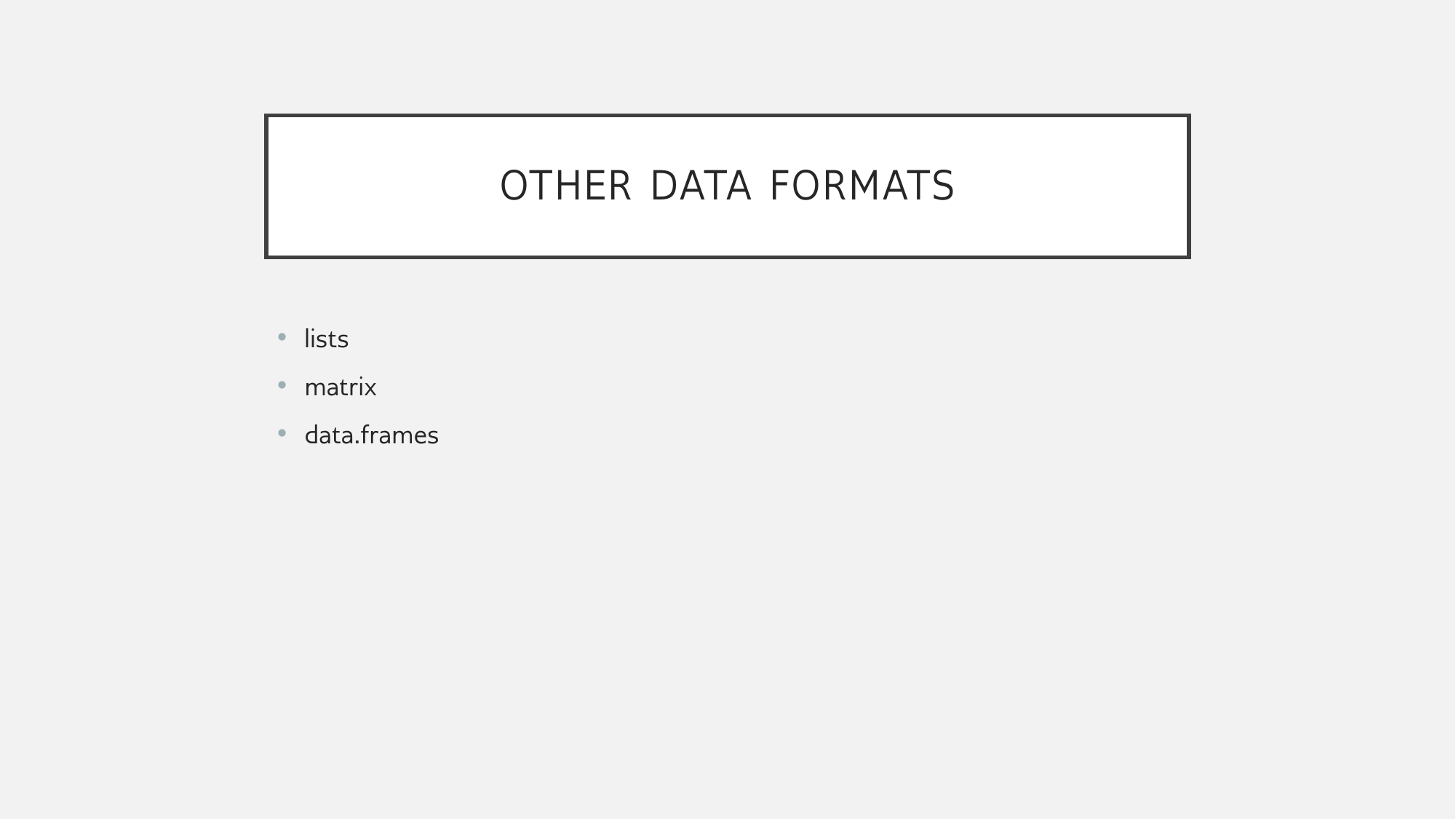

# Other Data Formats
lists
matrix
data.frames